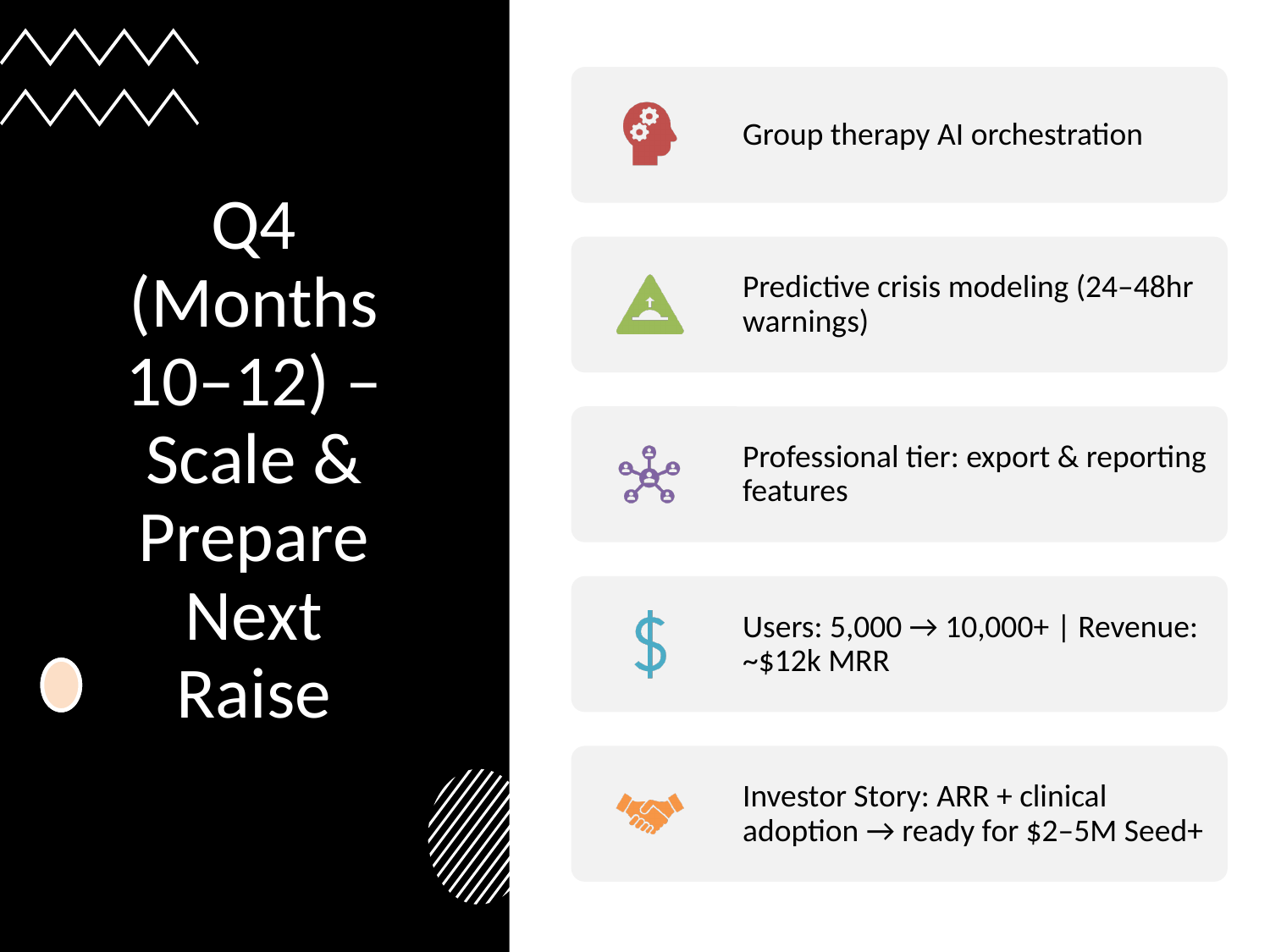

Group therapy AI orchestration
Predictive crisis modeling (24–48hr warnings)
Professional tier: export & reporting features
Users: 5,000 → 10,000+ | Revenue: ~$12k MRR
Investor Story: ARR + clinical adoption → ready for $2–5M Seed+
# Q4 (Months 10–12) – Scale & Prepare Next Raise